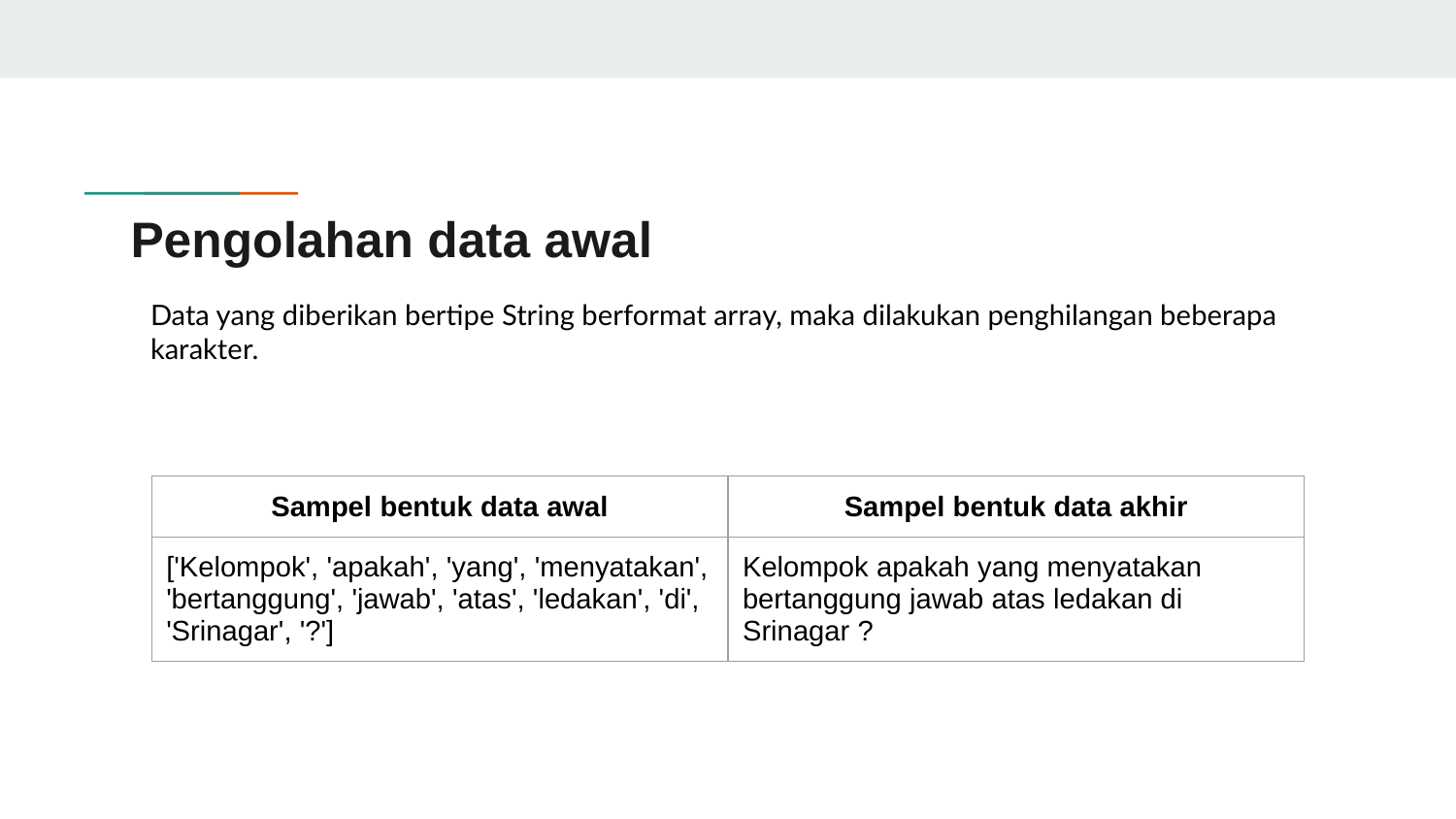

# Pengolahan data awal
Data yang diberikan bertipe String berformat array, maka dilakukan penghilangan beberapa karakter.
| Sampel bentuk data awal | Sampel bentuk data akhir |
| --- | --- |
| ['Kelompok', 'apakah', 'yang', 'menyatakan', 'bertanggung', 'jawab', 'atas', 'ledakan', 'di', 'Srinagar', '?'] | Kelompok apakah yang menyatakan bertanggung jawab atas ledakan di Srinagar ? |